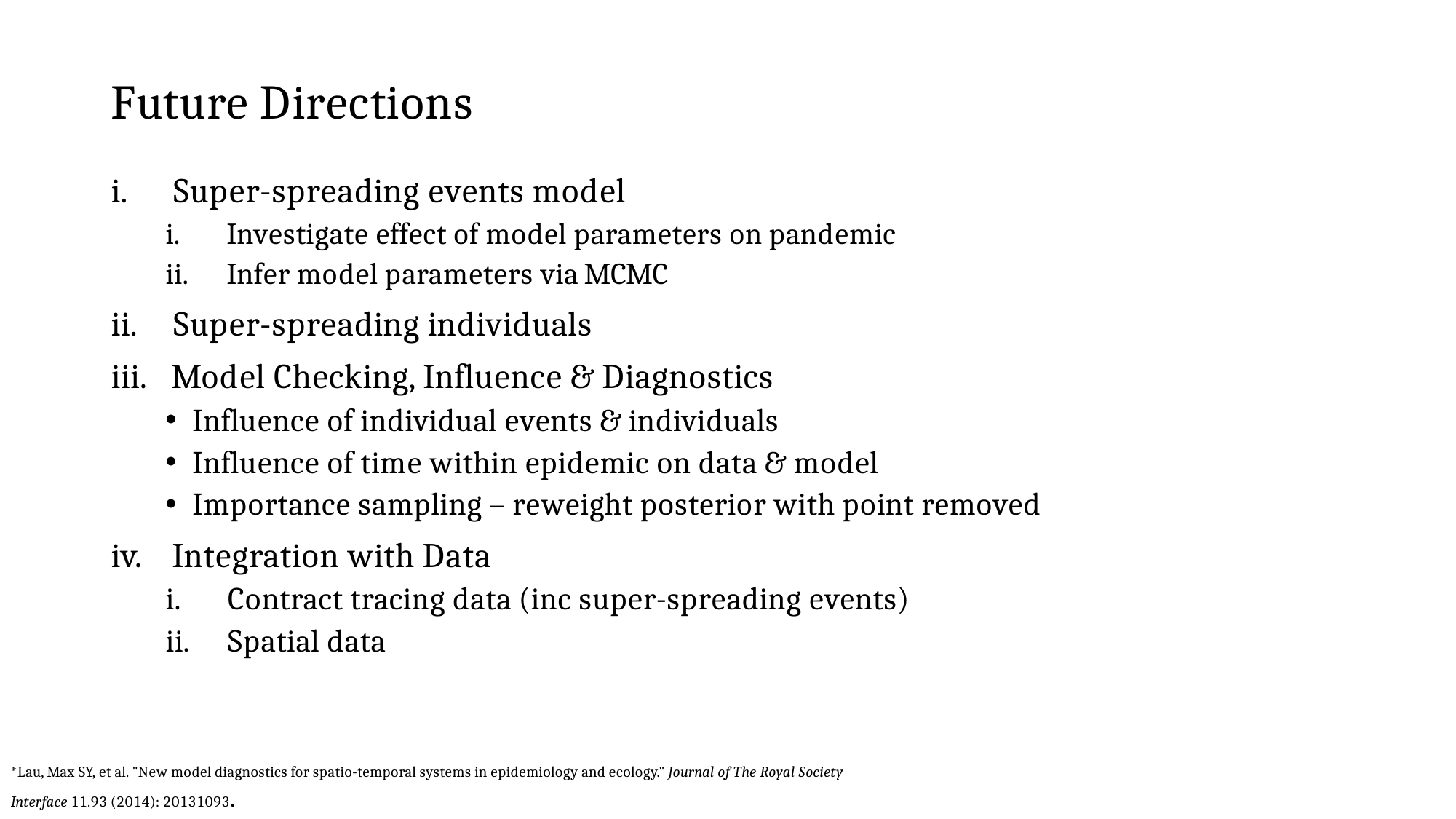

# Future Directions
Super-spreading events model
Investigate effect of model parameters on pandemic
Infer model parameters via MCMC
Super-spreading individuals
Model Checking, Influence & Diagnostics
Influence of individual events & individuals
Influence of time within epidemic on data & model
Importance sampling – reweight posterior with point removed
Integration with Data
Contract tracing data (inc super-spreading events)
Spatial data
*Lau, Max SY, et al. "New model diagnostics for spatio-temporal systems in epidemiology and ecology." Journal of The Royal Society Interface 11.93 (2014): 20131093.